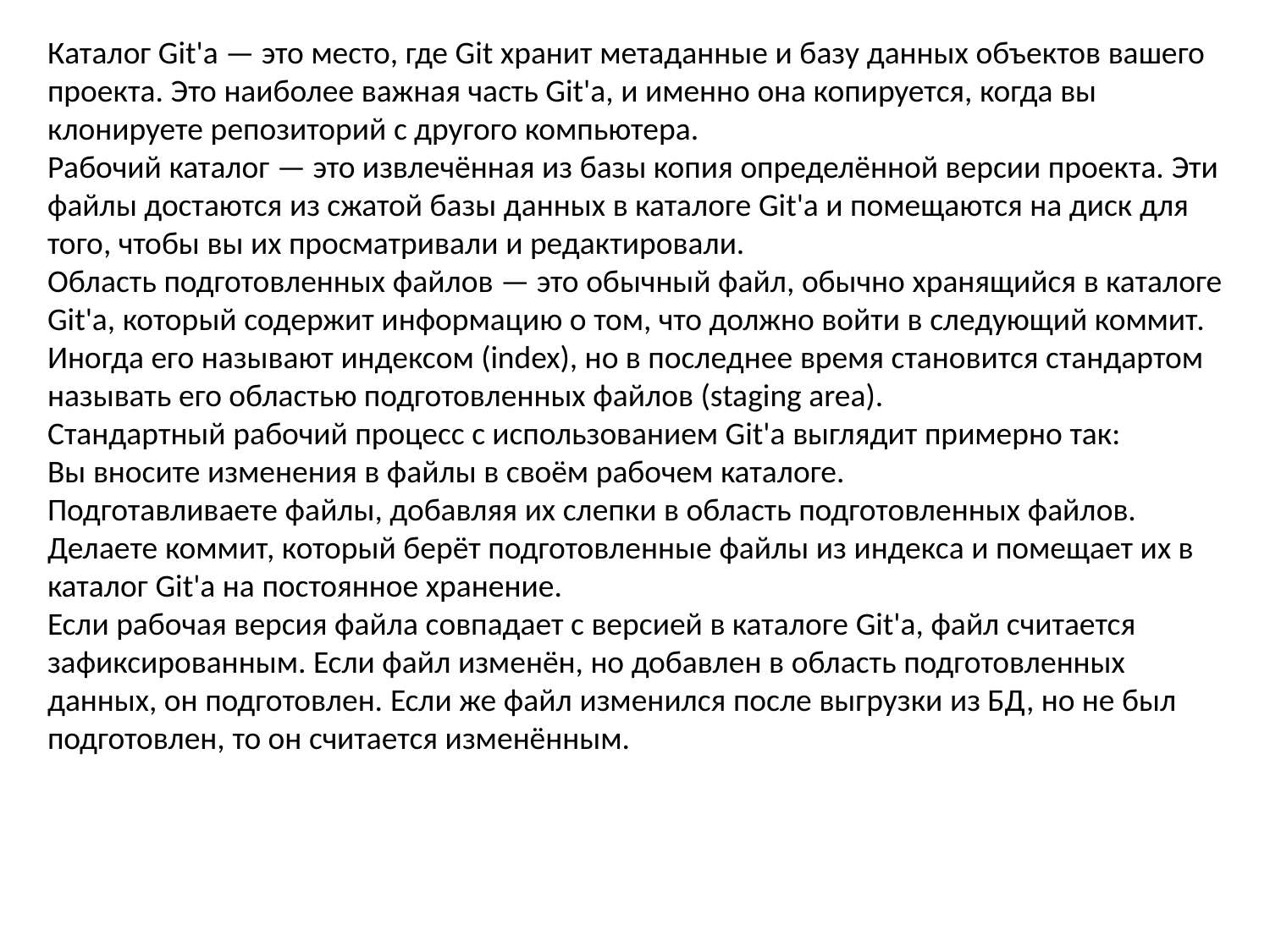

Каталог Git'а — это место, где Git хранит метаданные и базу данных объектов вашего проекта. Это наиболее важная часть Git'а, и именно она копируется, когда вы клонируете репозиторий с другого компьютера.
Рабочий каталог — это извлечённая из базы копия определённой версии проекта. Эти файлы достаются из сжатой базы данных в каталоге Git'а и помещаются на диск для того, чтобы вы их просматривали и редактировали.
Область подготовленных файлов — это обычный файл, обычно хранящийся в каталоге Git'а, который содержит информацию о том, что должно войти в следующий коммит. Иногда его называют индексом (index), но в последнее время становится стандартом называть его областью подготовленных файлов (staging area).
Стандартный рабочий процесс с использованием Git'а выглядит примерно так:
Вы вносите изменения в файлы в своём рабочем каталоге.
Подготавливаете файлы, добавляя их слепки в область подготовленных файлов.
Делаете коммит, который берёт подготовленные файлы из индекса и помещает их в каталог Git'а на постоянное хранение.
Если рабочая версия файла совпадает с версией в каталоге Git'а, файл считается зафиксированным. Если файл изменён, но добавлен в область подготовленных данных, он подготовлен. Если же файл изменился после выгрузки из БД, но не был подготовлен, то он считается изменённым.